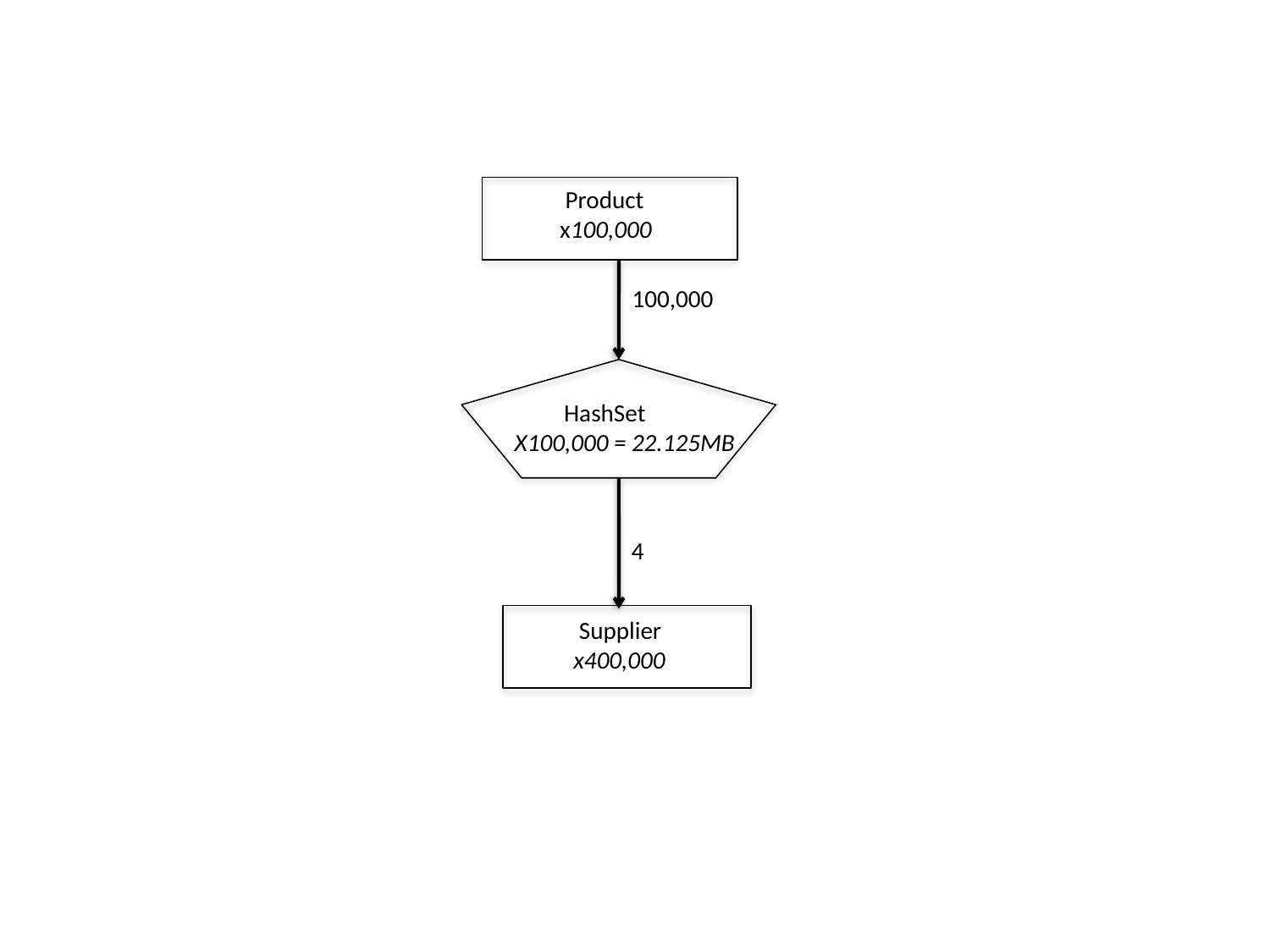

Product
        x100,000
100,000

         HashSet
X100,000 = 22.125MB
4

         Supplier
        x400,000